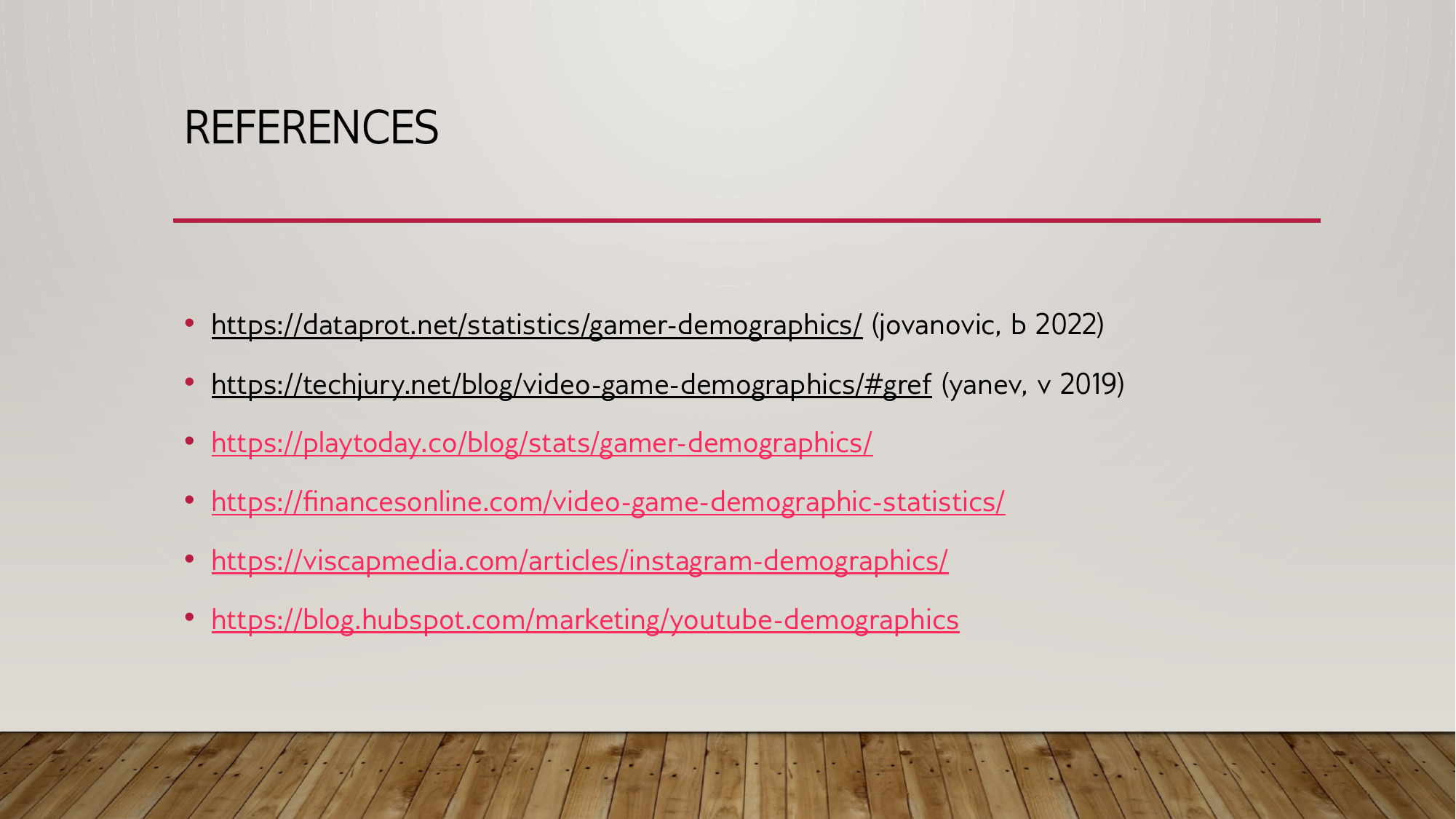

# References
https://dataprot.net/statistics/gamer-demographics/ (jovanovic, b 2022)
https://techjury.net/blog/video-game-demographics/#gref (yanev, v 2019)
https://playtoday.co/blog/stats/gamer-demographics/
https://financesonline.com/video-game-demographic-statistics/
https://viscapmedia.com/articles/instagram-demographics/
https://blog.hubspot.com/marketing/youtube-demographics